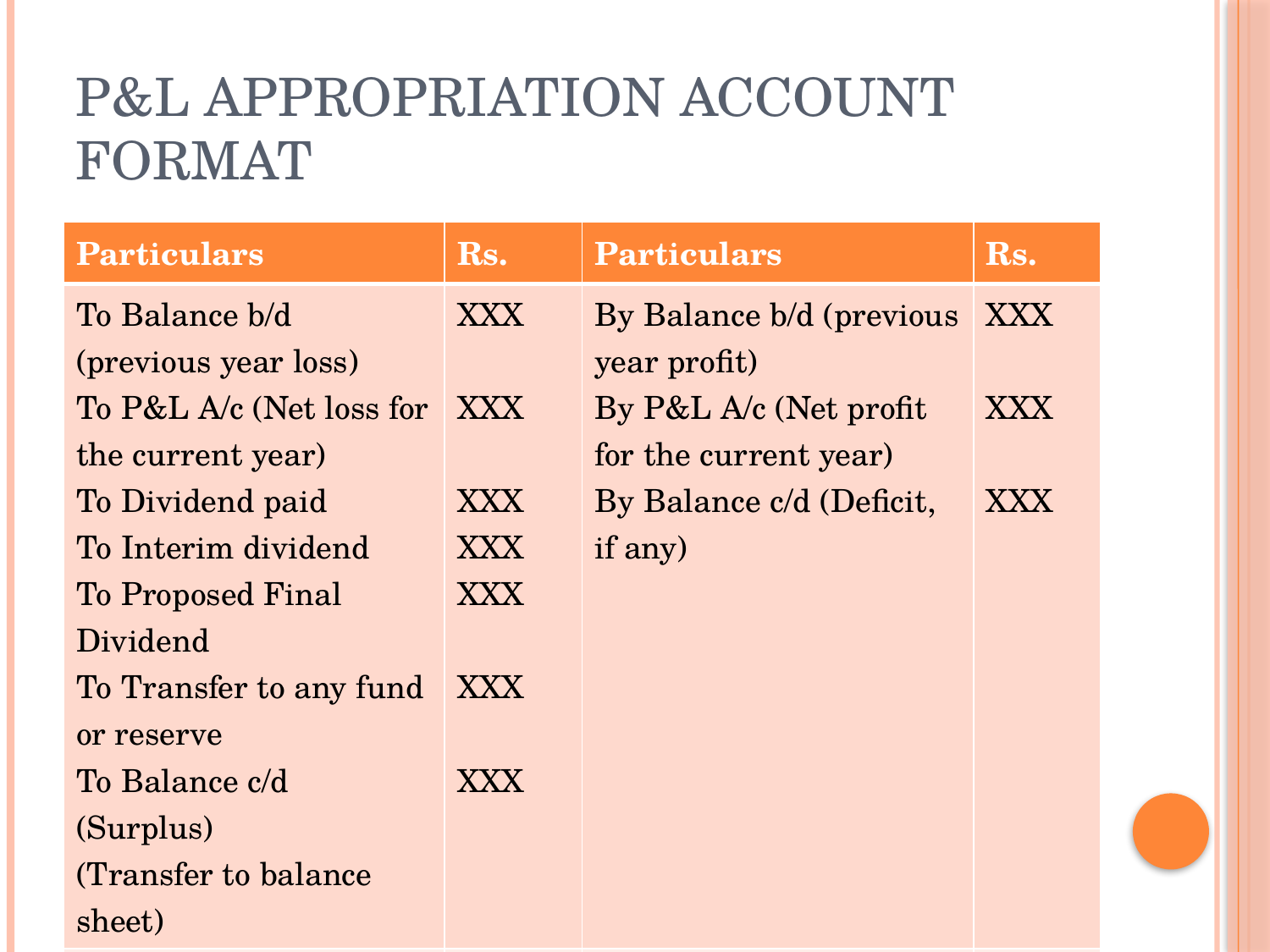

# P&L Appropriation Account Format
| Particulars | Rs. | Particulars | Rs. |
| --- | --- | --- | --- |
| To Balance b/d (previous year loss) To P&L A/c (Net loss for the current year) To Dividend paid To Interim dividend To Proposed Final Dividend To Transfer to any fund or reserve To Balance c/d (Surplus) (Transfer to balance sheet) | XXX XXX XXX XXX XXX XXX XXX | By Balance b/d (previous year profit) By P&L A/c (Net profit for the current year) By Balance c/d (Deficit, if any) | XXX XXX XXX |
|  | XXX |  | XXX |